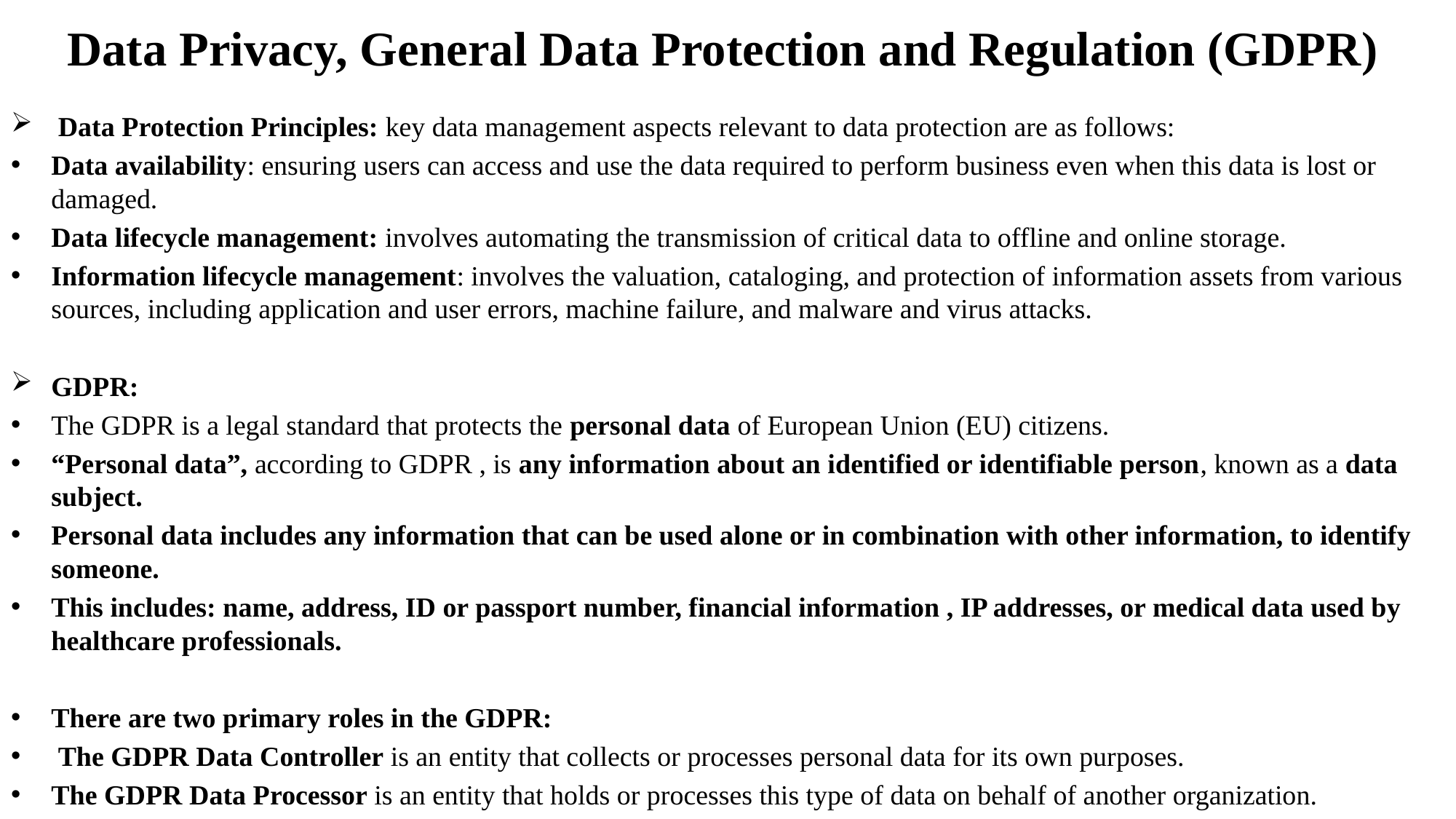

# Data Privacy, General Data Protection and Regulation (GDPR)
 Data Protection Principles: key data management aspects relevant to data protection are as follows:
Data availability: ensuring users can access and use the data required to perform business even when this data is lost or damaged.
Data lifecycle management: involves automating the transmission of critical data to offline and online storage.
Information lifecycle management: involves the valuation, cataloging, and protection of information assets from various sources, including application and user errors, machine failure, and malware and virus attacks.

GDPR:
The GDPR is a legal standard that protects the personal data of European Union (EU) citizens.
“Personal data”, according to GDPR , is any information about an identified or identifiable person, known as a data subject.
Personal data includes any information that can be used alone or in combination with other information, to identify someone.
This includes: name, address, ID or passport number, financial information , IP addresses, or medical data used by healthcare professionals.

There are two primary roles in the GDPR:
 The GDPR Data Controller is an entity that collects or processes personal data for its own purposes.
The GDPR Data Processor is an entity that holds or processes this type of data on behalf of another organization.